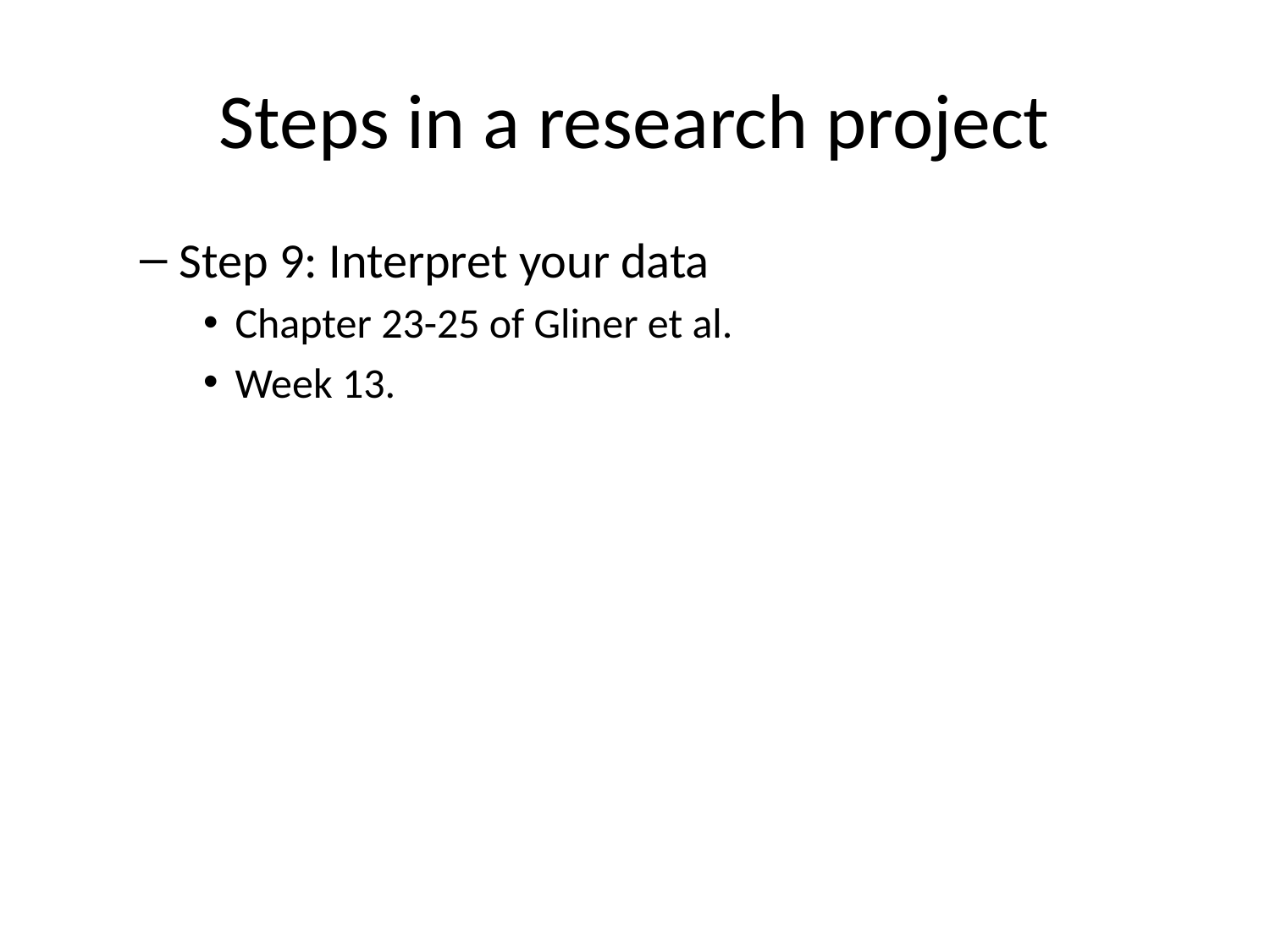

# Steps in a research project
Step 9: Interpret your data
Chapter 23-25 of Gliner et al.
Week 13.